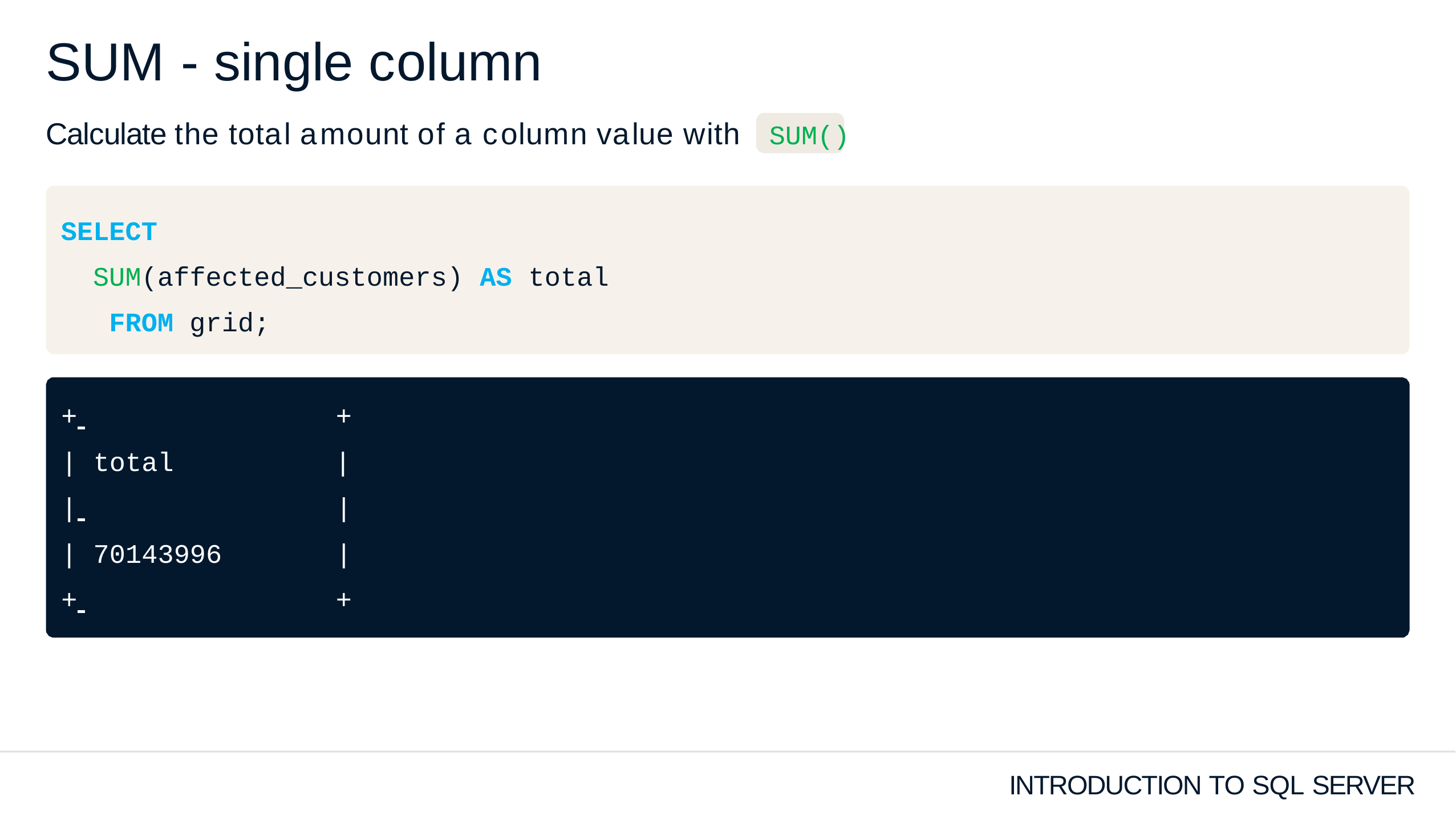

# SUM - single column
Calculate the total amount of a column value with   SUM()

SELECT
SUM(affected_customers) AS total
 FROM grid;

+ 	+
| total          |
| 	|
| 70143996	|
+ 	+
INTRODUCTION TO SQL SERVER